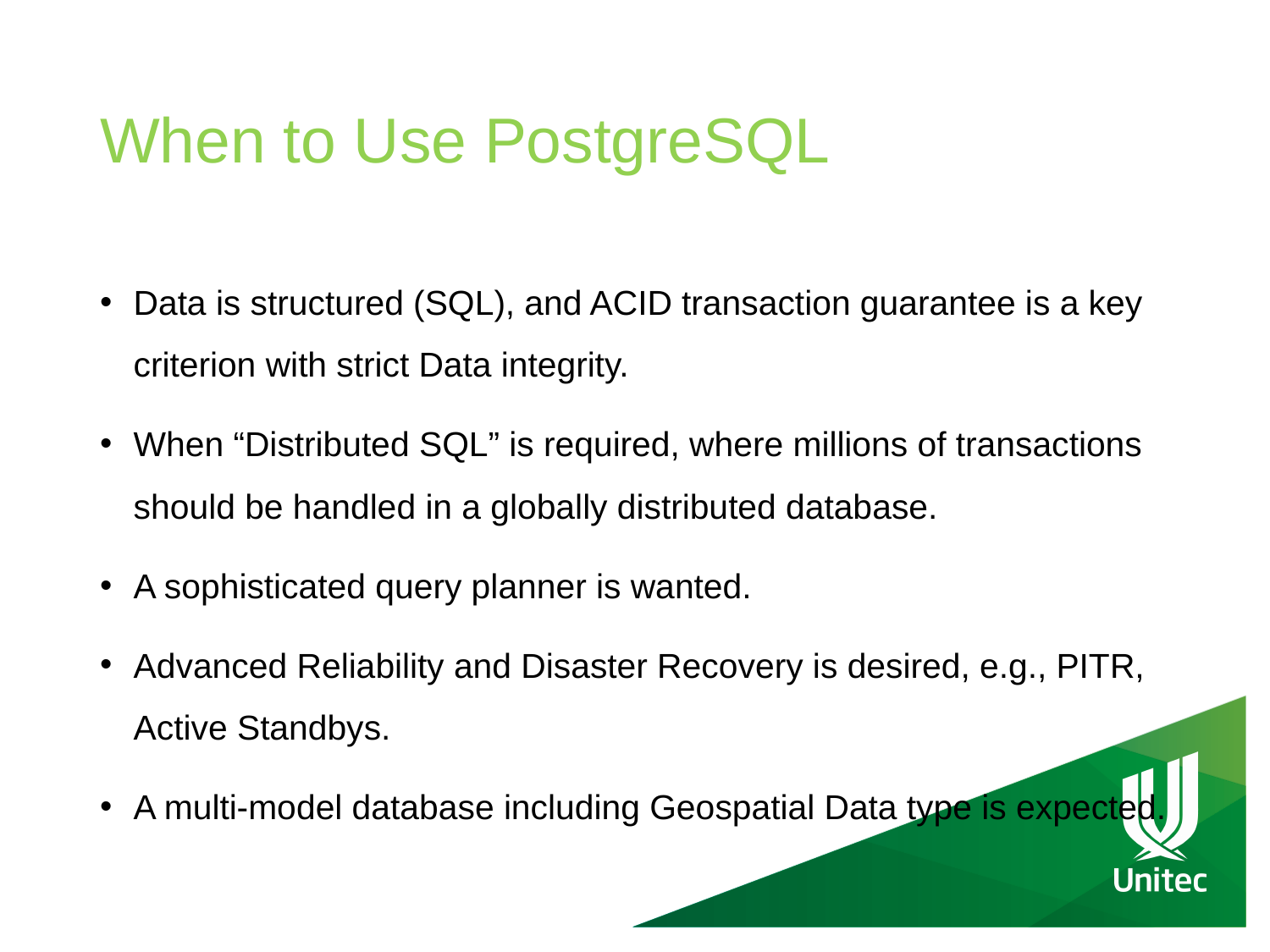

# When to Use PostgreSQL
Data is structured (SQL), and ACID transaction guarantee is a key criterion with strict Data integrity.
When “Distributed SQL” is required, where millions of transactions should be handled in a globally distributed database.
A sophisticated query planner is wanted.
Advanced Reliability and Disaster Recovery is desired, e.g., PITR, Active Standbys.
A multi-model database including Geospatial Data type is expected.